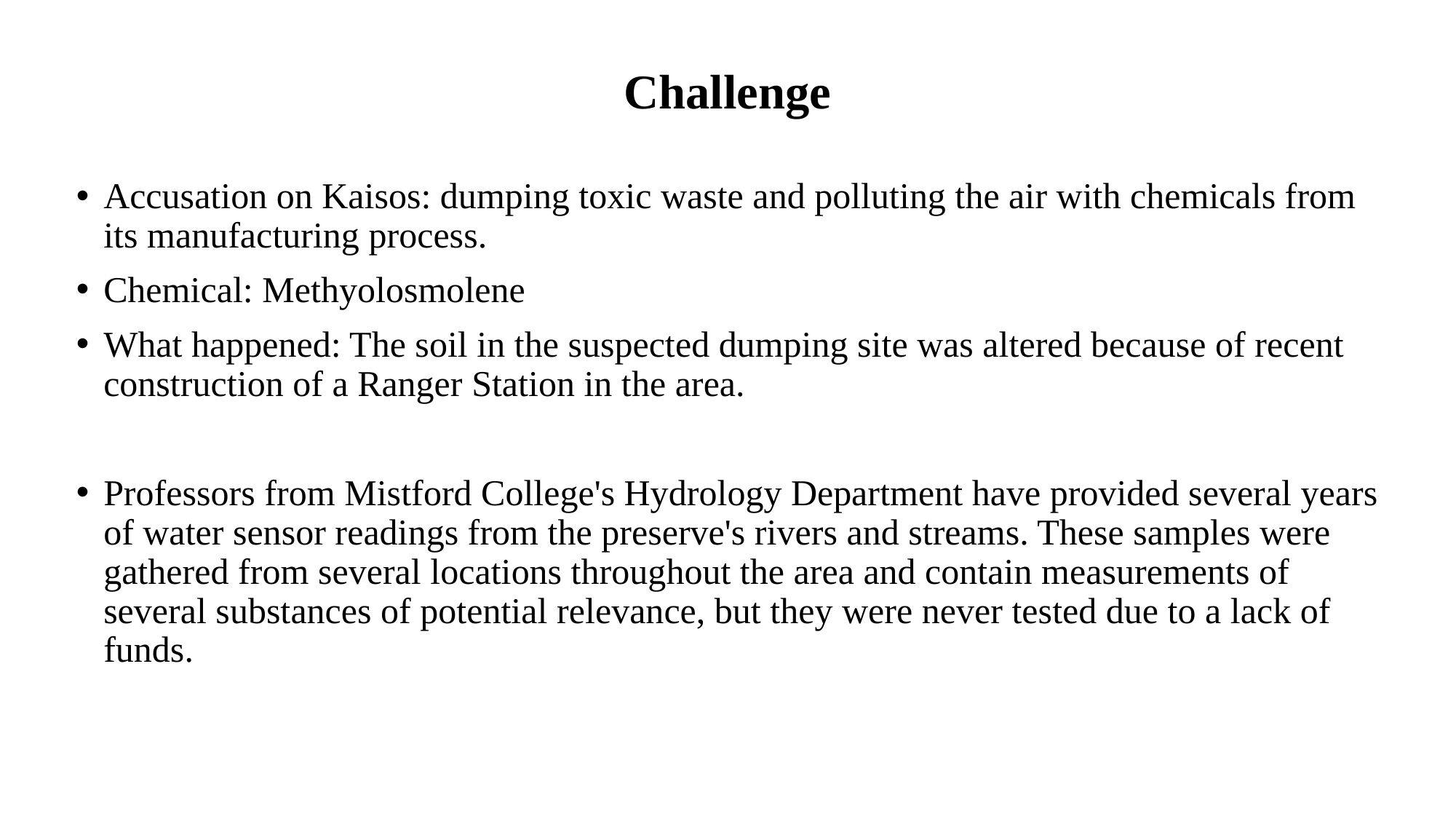

# Challenge
Accusation on Kaisos: dumping toxic waste and polluting the air with chemicals from its manufacturing process.
Chemical: Methyolosmolene
What happened: The soil in the suspected dumping site was altered because of recent construction of a Ranger Station in the area.

Professors from Mistford College's Hydrology Department have provided several years of water sensor readings from the preserve's rivers and streams. These samples were gathered from several locations throughout the area and contain measurements of several substances of potential relevance, but they were never tested due to a lack of funds.